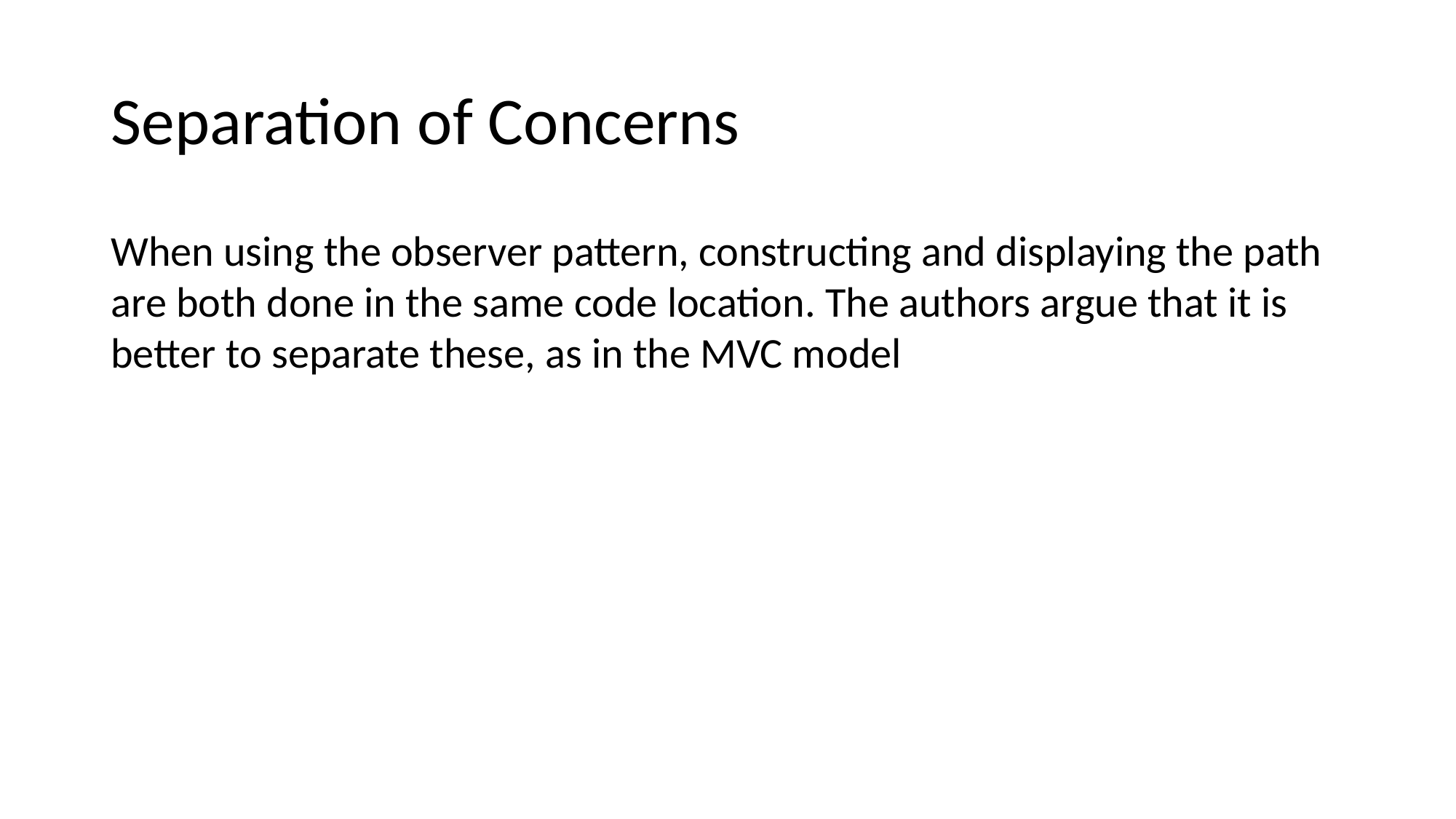

# Separation of Concerns
When using the observer pattern, constructing and displaying the path are both done in the same code location. The authors argue that it is better to separate these, as in the MVC model